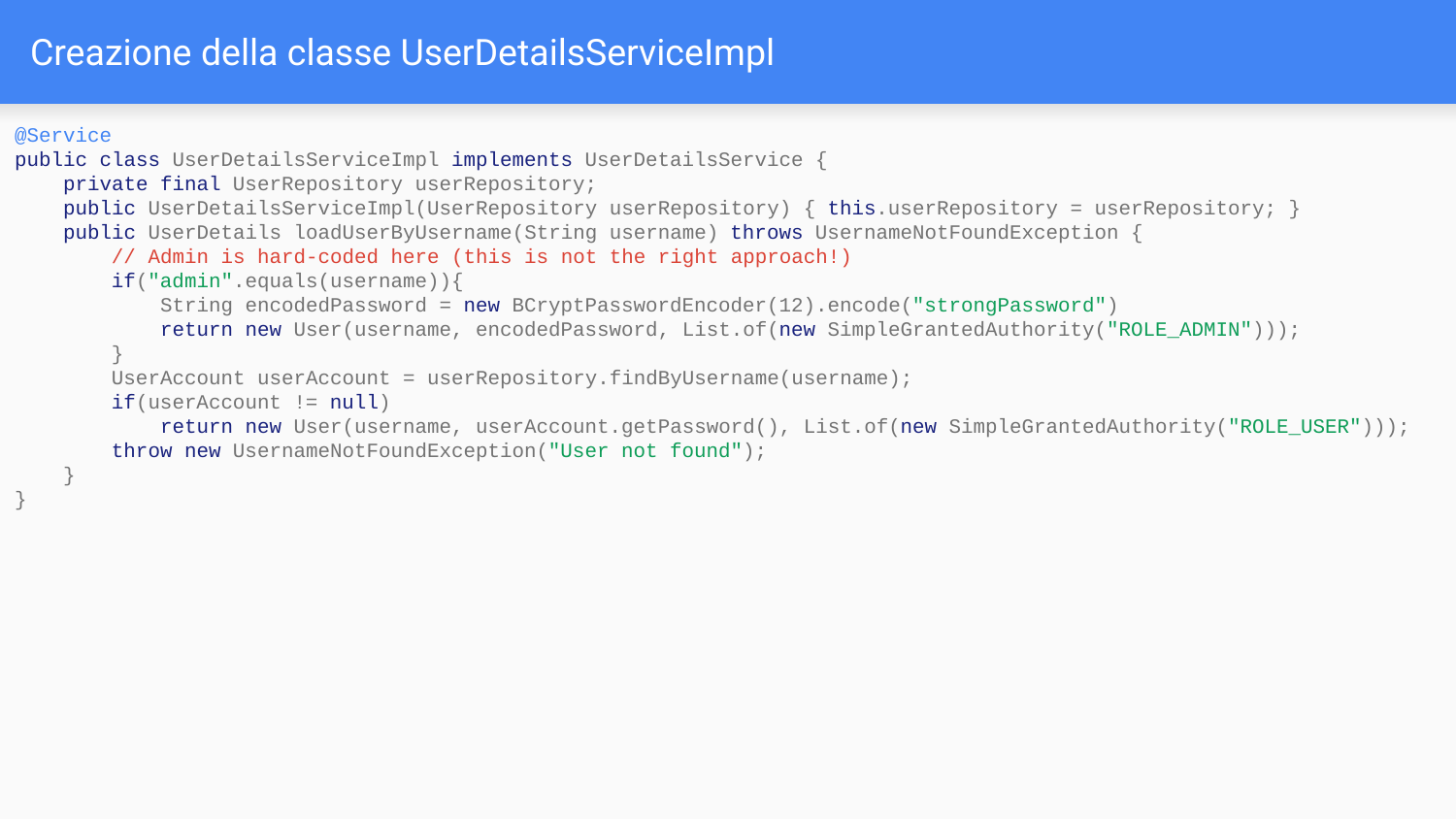

# Creazione della classe UserDetailsServiceImpl
@Service
public class UserDetailsServiceImpl implements UserDetailsService {
    private final UserRepository userRepository;
    public UserDetailsServiceImpl(UserRepository userRepository) { this.userRepository = userRepository; }
    public UserDetails loadUserByUsername(String username) throws UsernameNotFoundException {
        // Admin is hard-coded here (this is not the right approach!)
        if("admin".equals(username)){
            String encodedPassword = new BCryptPasswordEncoder(12).encode("strongPassword")
            return new User(username, encodedPassword, List.of(new SimpleGrantedAuthority("ROLE_ADMIN")));
        }
        UserAccount userAccount = userRepository.findByUsername(username);
        if(userAccount != null)
            return new User(username, userAccount.getPassword(), List.of(new SimpleGrantedAuthority("ROLE_USER")));
        throw new UsernameNotFoundException("User not found");
    }
}